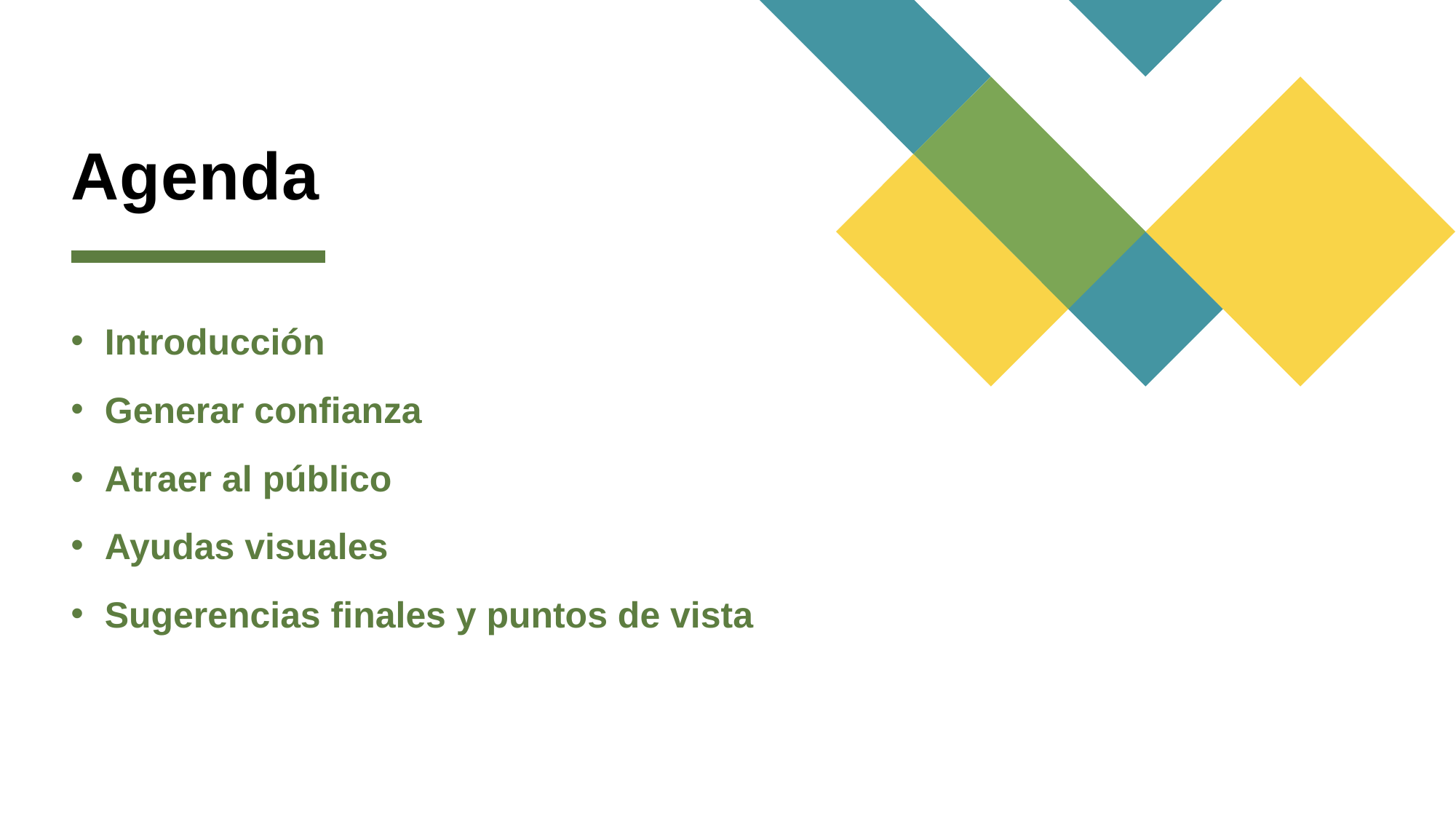

# Agenda
Introducción
Generar confianza
Atraer al público
Ayudas visuales
Sugerencias finales y puntos de vista